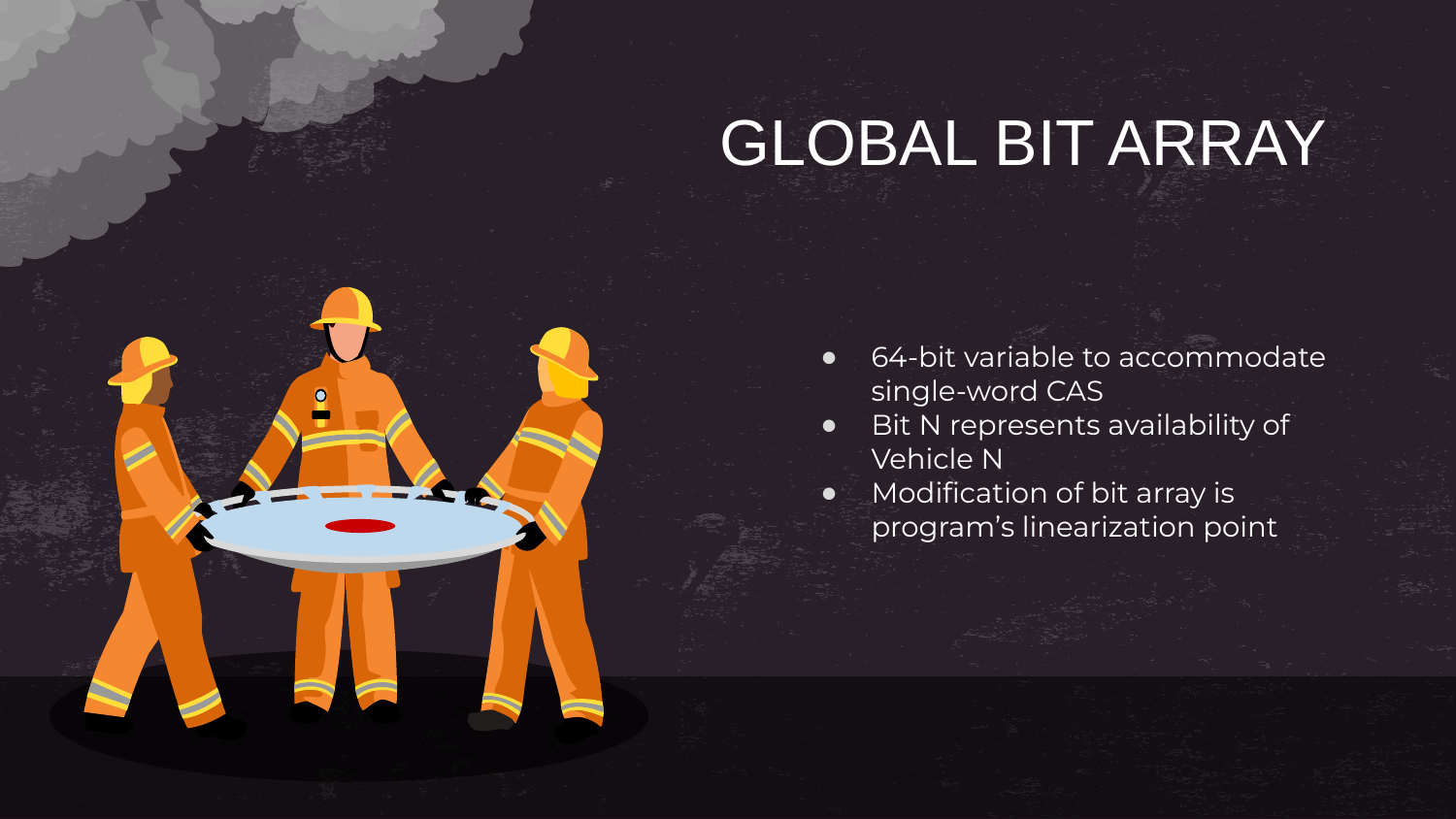

# GLOBAL BIT ARRAY

64-bit variable to accommodate single-word CAS
Bit N represents availability of Vehicle N
Modification of bit array is program’s linearization point